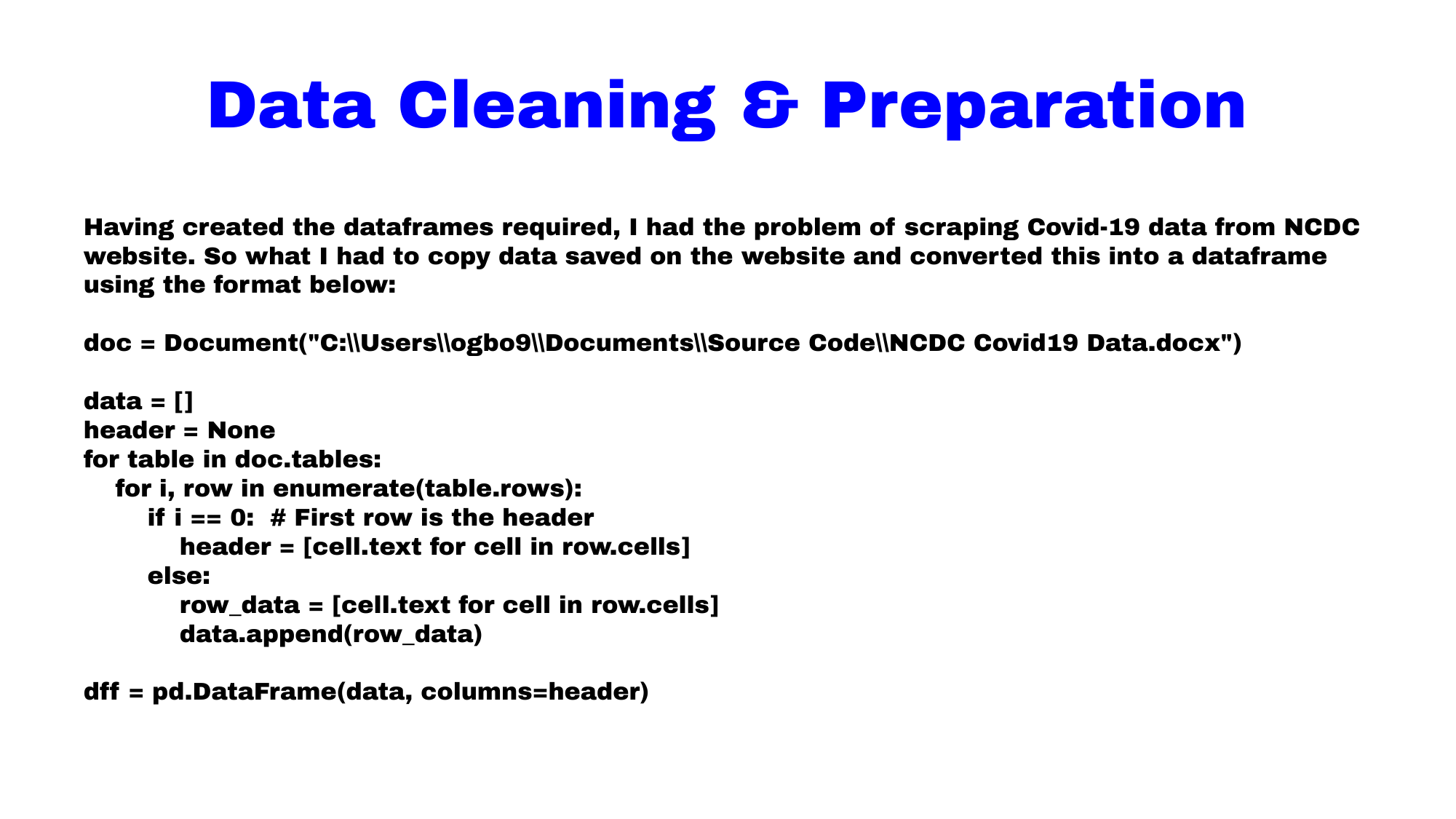

# Data Cleaning & Preparation
Having created the dataframes required, I had the problem of scraping Covid-19 data from NCDC website. So what I had to copy data saved on the website and converted this into a dataframe using the format below:

doc = Document("C:\\Users\\ogbo9\\Documents\\Source Code\\NCDC Covid19 Data.docx")

data = []
header = None
for table in doc.tables:
    for i, row in enumerate(table.rows):
        if i == 0:  # First row is the header
            header = [cell.text for cell in row.cells]
        else:
            row_data = [cell.text for cell in row.cells]
            data.append(row_data)

dff = pd.DataFrame(data, columns=header)